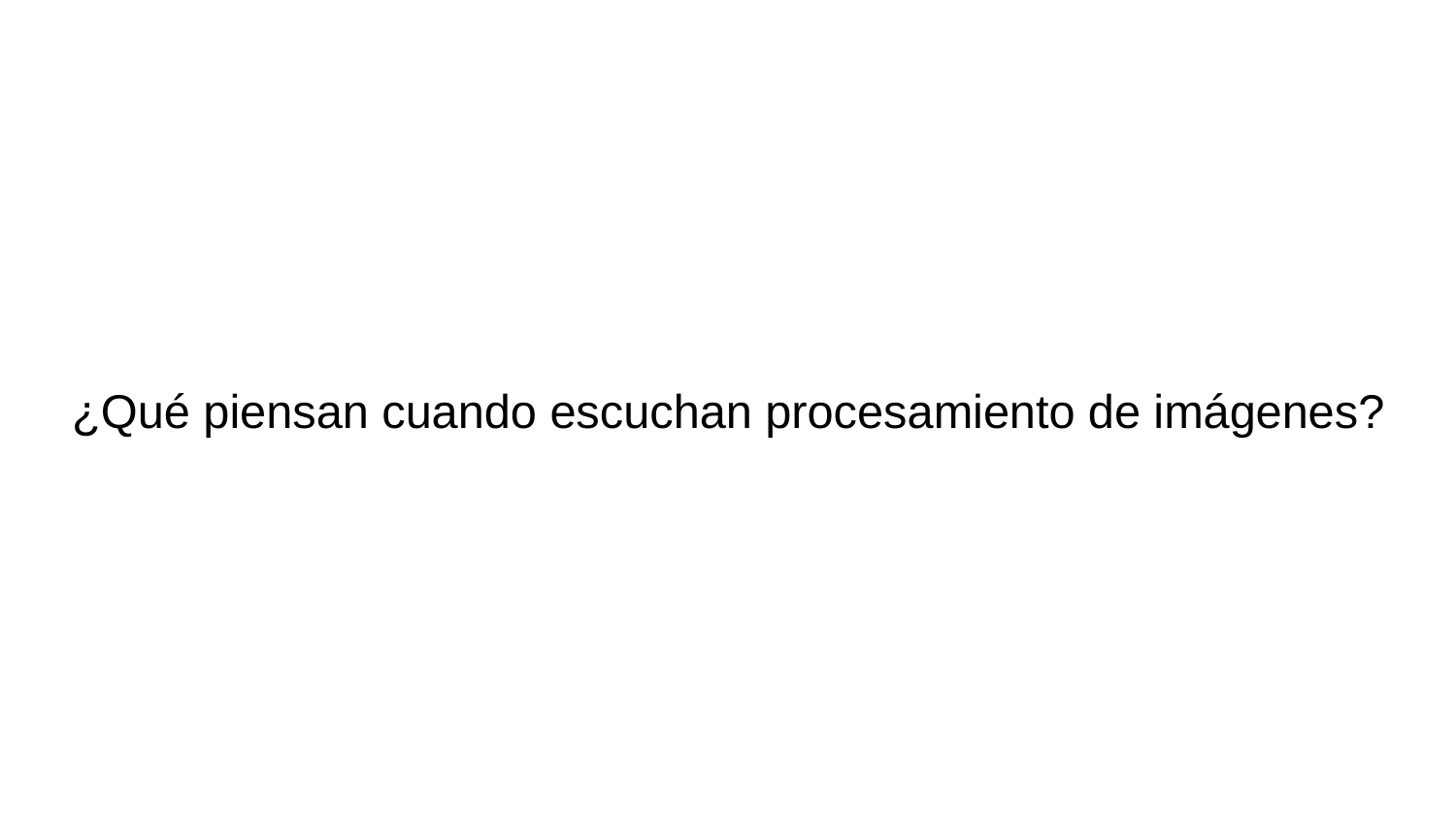

# ¿Qué piensan cuando escuchan procesamiento de imágenes?